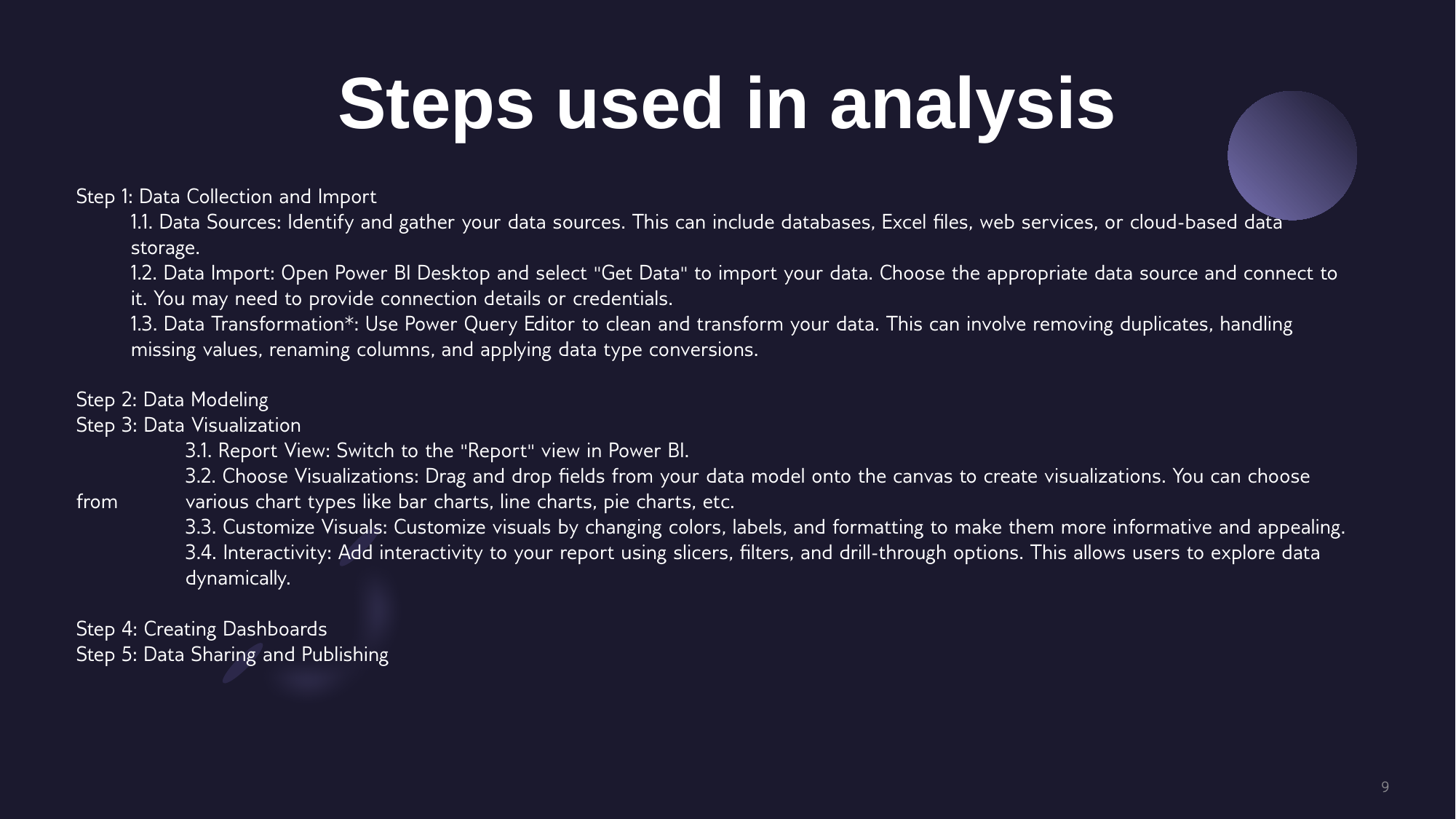

# Steps used in analysis
Step 1: Data Collection and Import
1.1. Data Sources: Identify and gather your data sources. This can include databases, Excel files, web services, or cloud-based data storage.
1.2. Data Import: Open Power BI Desktop and select "Get Data" to import your data. Choose the appropriate data source and connect to it. You may need to provide connection details or credentials.
1.3. Data Transformation*: Use Power Query Editor to clean and transform your data. This can involve removing duplicates, handling missing values, renaming columns, and applying data type conversions.

Step 2: Data Modeling
Step 3: Data Visualization
	3.1. Report View: Switch to the "Report" view in Power BI.
	3.2. Choose Visualizations: Drag and drop fields from your data model onto the canvas to create visualizations. You can choose from 	various chart types like bar charts, line charts, pie charts, etc.
	3.3. Customize Visuals: Customize visuals by changing colors, labels, and formatting to make them more informative and appealing.
	3.4. Interactivity: Add interactivity to your report using slicers, filters, and drill-through options. This allows users to explore data 	dynamically.

Step 4: Creating Dashboards
Step 5: Data Sharing and Publishing

9